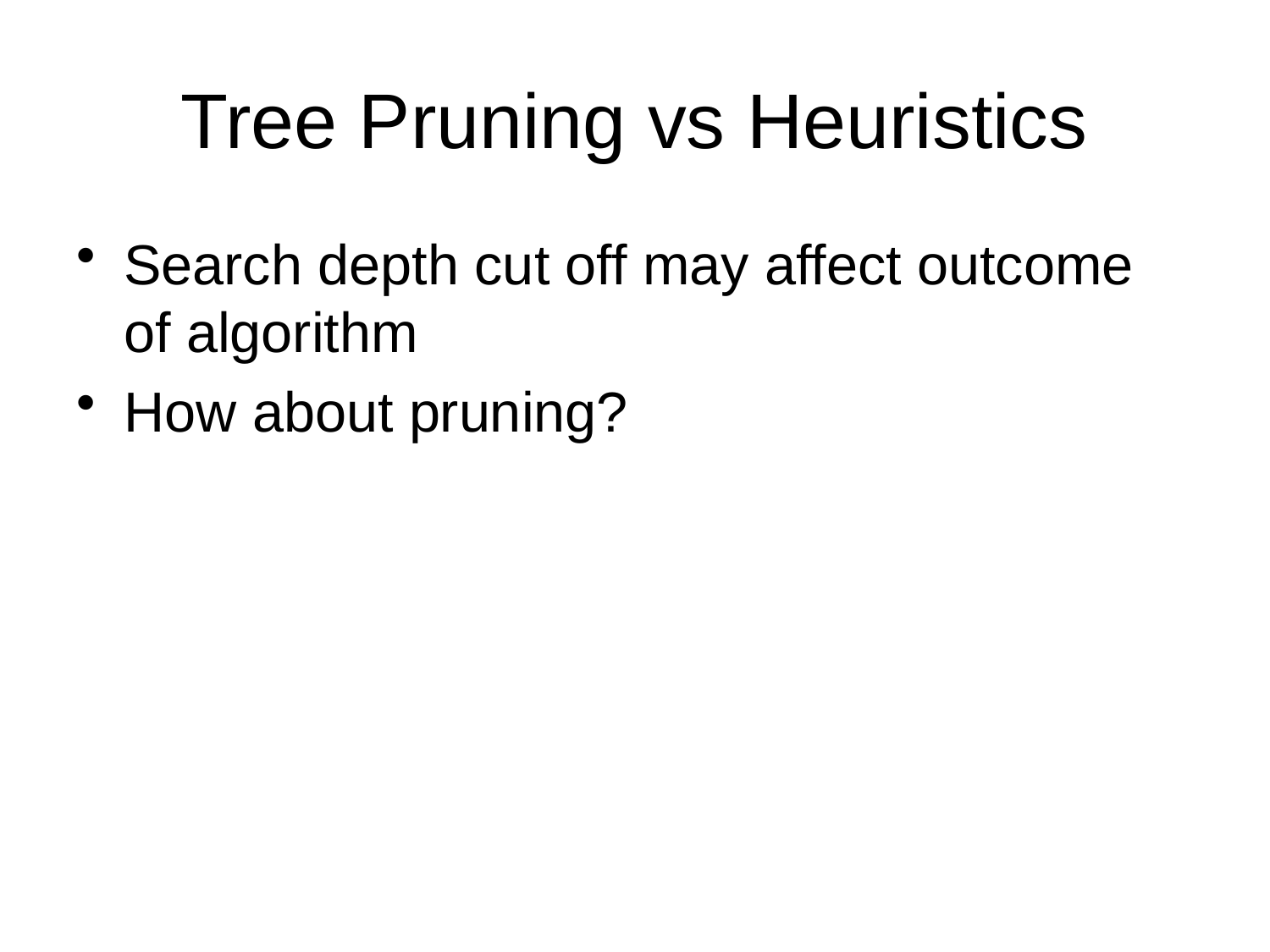

# Tree Pruning vs Heuristics
Search depth cut off may affect outcome of algorithm
How about pruning?